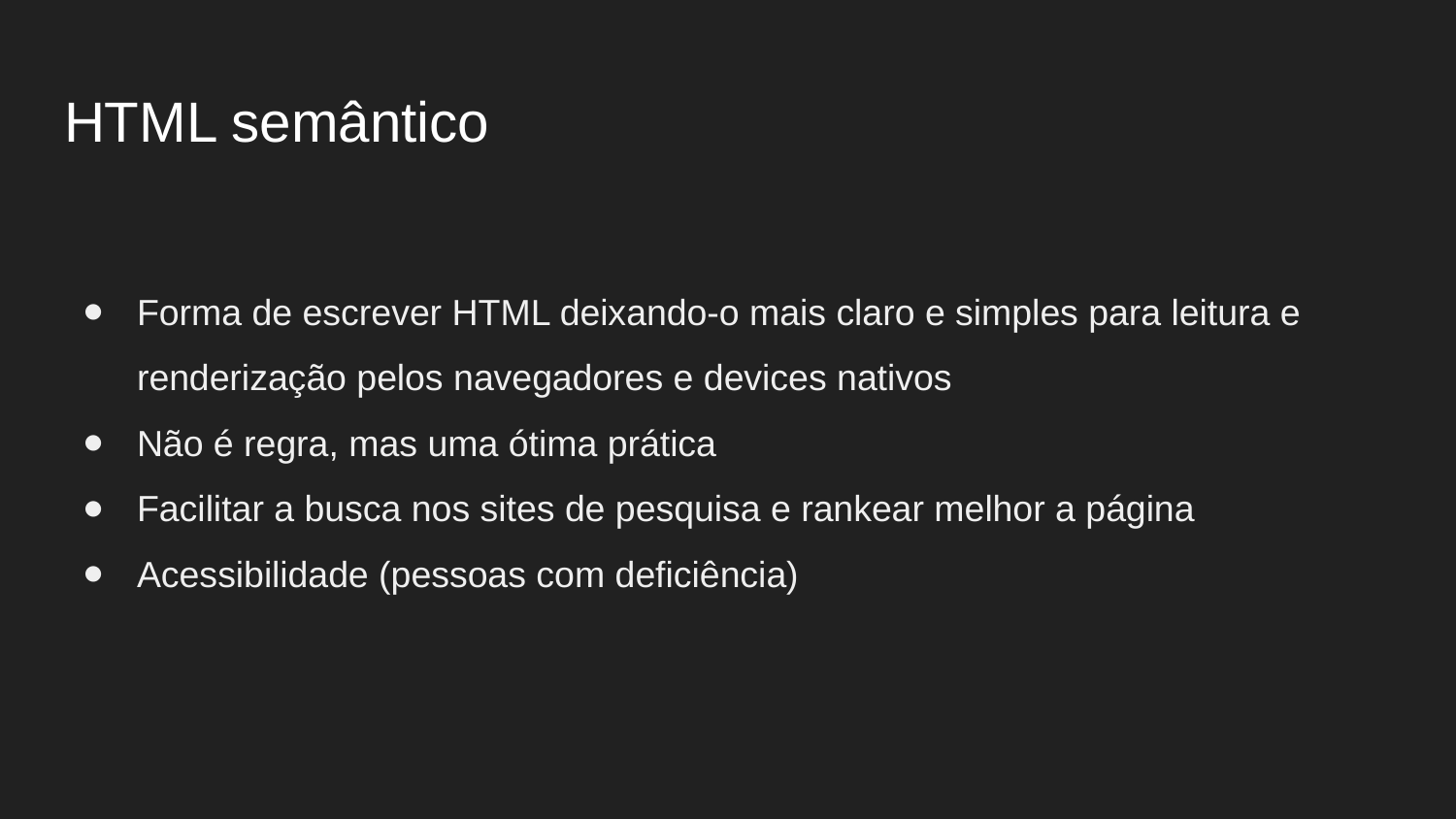

HTML semântico

Forma de escrever HTML deixando-o mais claro e simples para leitura e renderização pelos navegadores e devices nativos
Não é regra, mas uma ótima prática
Facilitar a busca nos sites de pesquisa e rankear melhor a página
Acessibilidade (pessoas com deficiência)